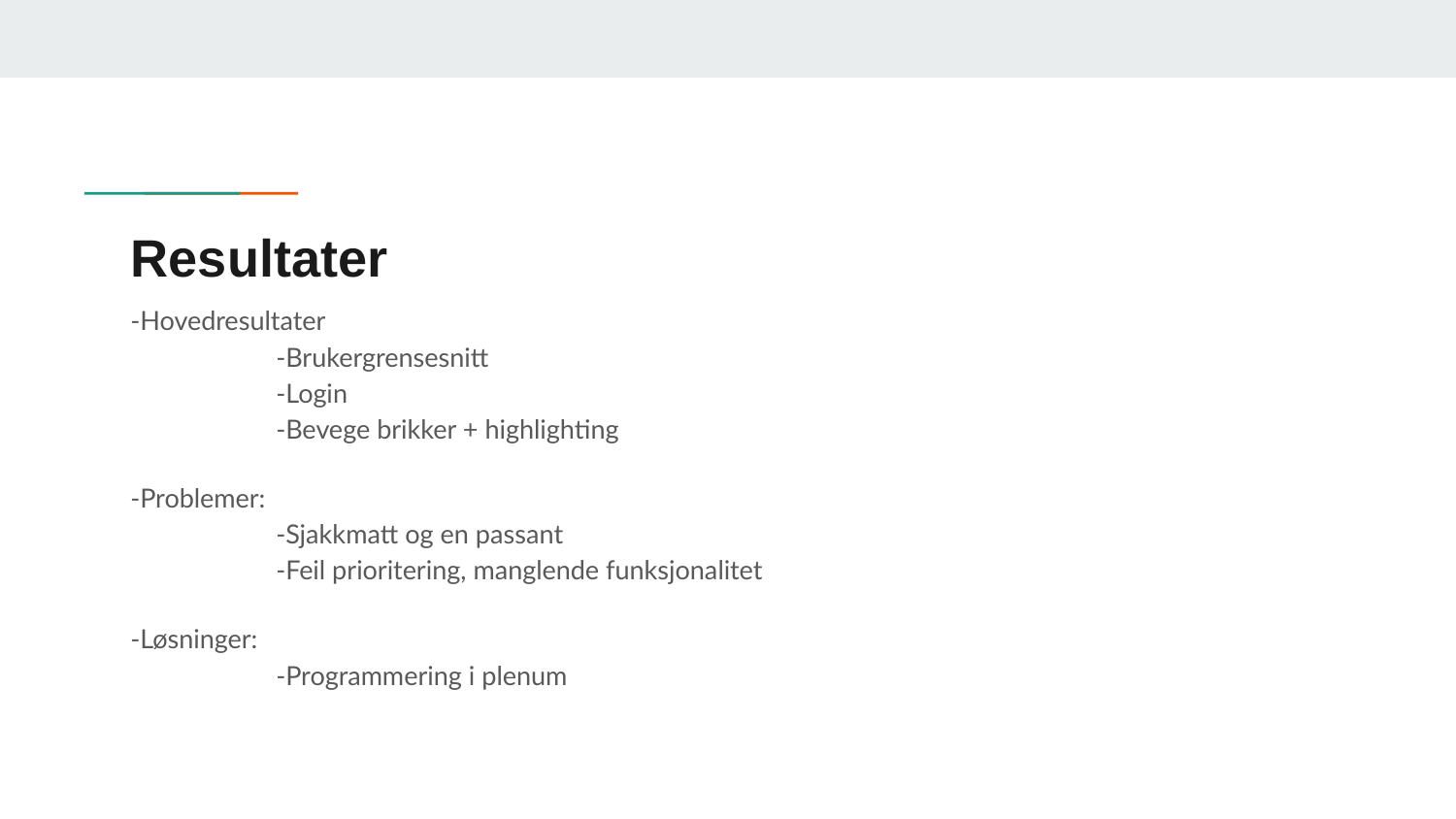

# Resultater
-Hovedresultater
	-Brukergrensesnitt
	-Login
	-Bevege brikker + highlighting
-Problemer:
	-Sjakkmatt og en passant
	-Feil prioritering, manglende funksjonalitet
-Løsninger:
	-Programmering i plenum